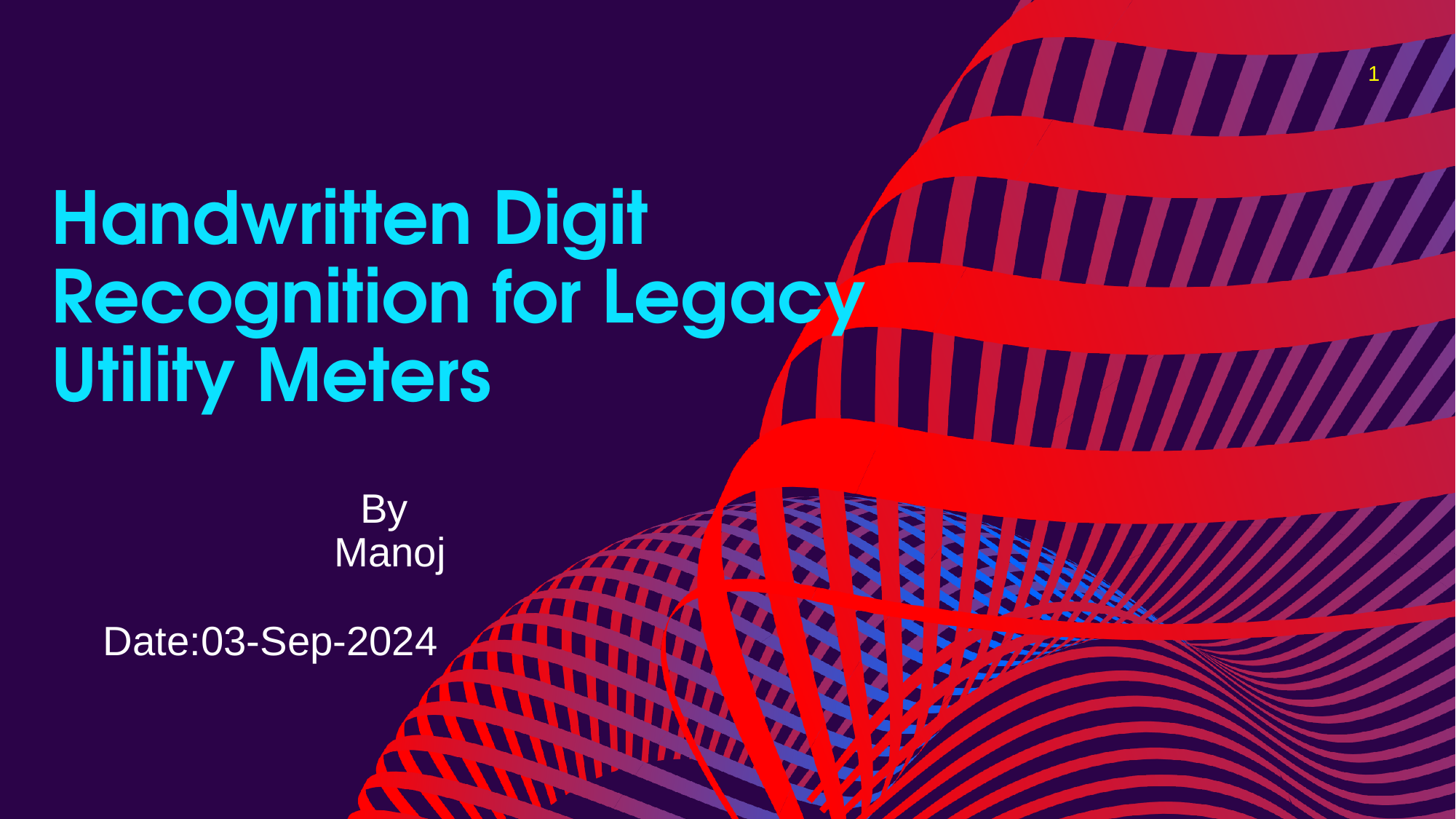

1
# Handwritten Digit Recognition for Legacy Utility Meters
By
Manoj

Date:03-Sep-2024